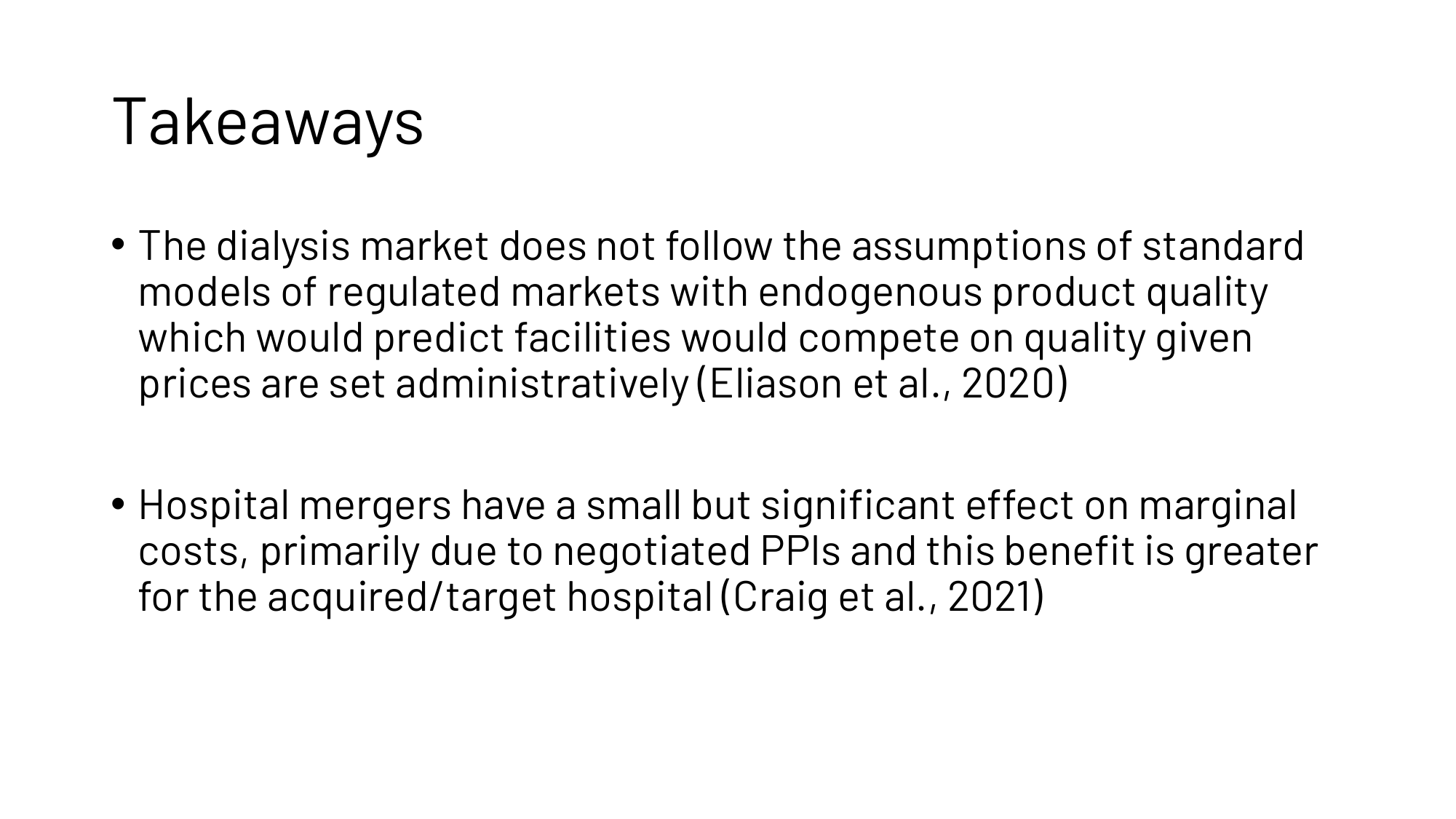

# Takeaways
The dialysis market does not follow the assumptions of standard models of regulated markets with endogenous product quality which would predict facilities would compete on quality given prices are set administratively (Eliason et al., 2020)

Hospital mergers have a small but significant effect on marginal costs, primarily due to negotiated PPIs and this benefit is greater for the acquired/target hospital (Craig et al., 2021)